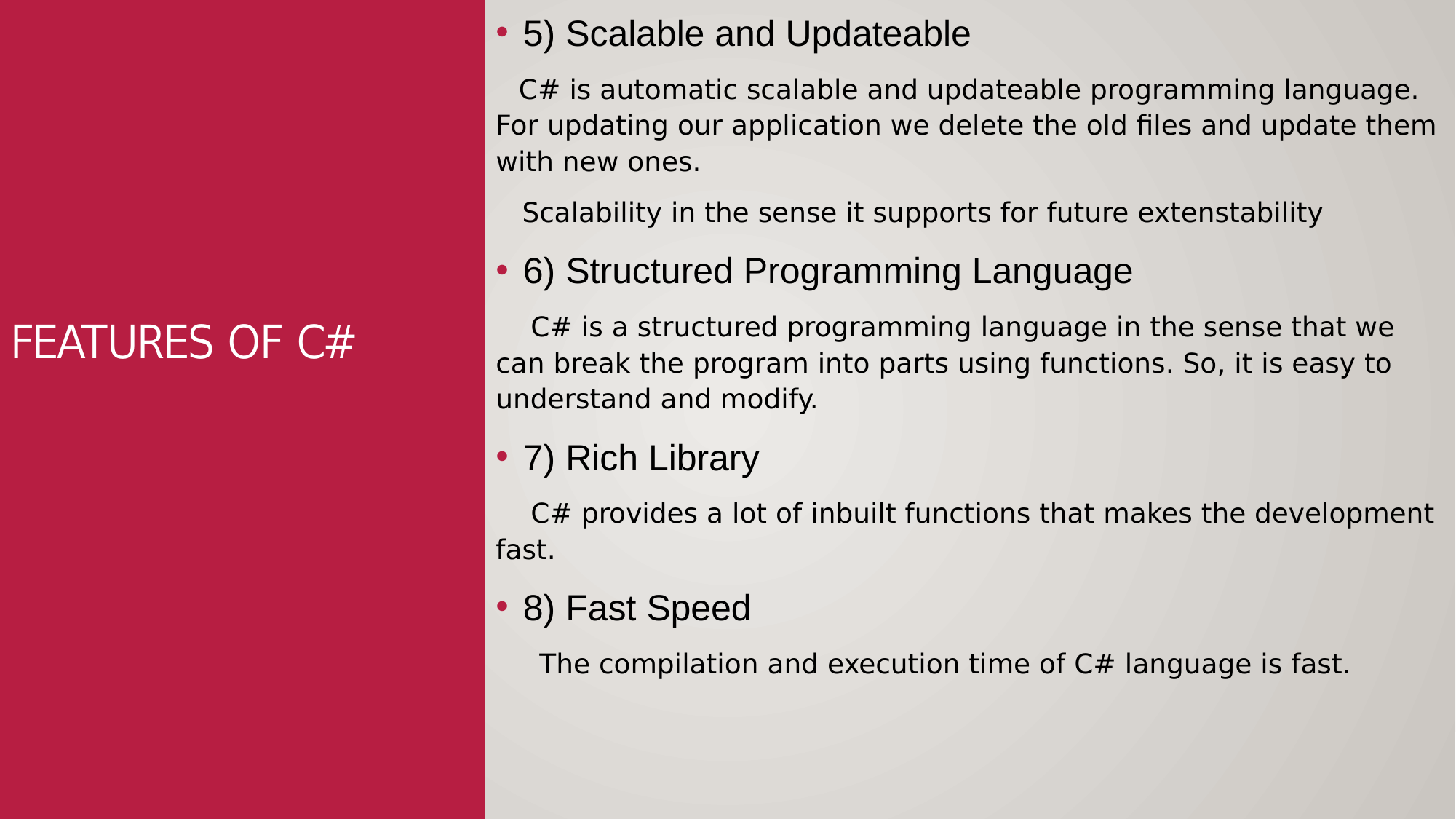

5) Scalable and Updateable
   C# is automatic scalable and updateable programming language. For updating our application we delete the old files and update them with new ones.
   Scalability in the sense it supports for future extenstability
6) Structured Programming Language
    C# is a structured programming language in the sense that we can break the program into parts using functions. So, it is easy to understand and modify.
7) Rich Library
    C# provides a lot of inbuilt functions that makes the development fast.
8) Fast Speed
     The compilation and execution time of C# language is fast.

# Features of c#